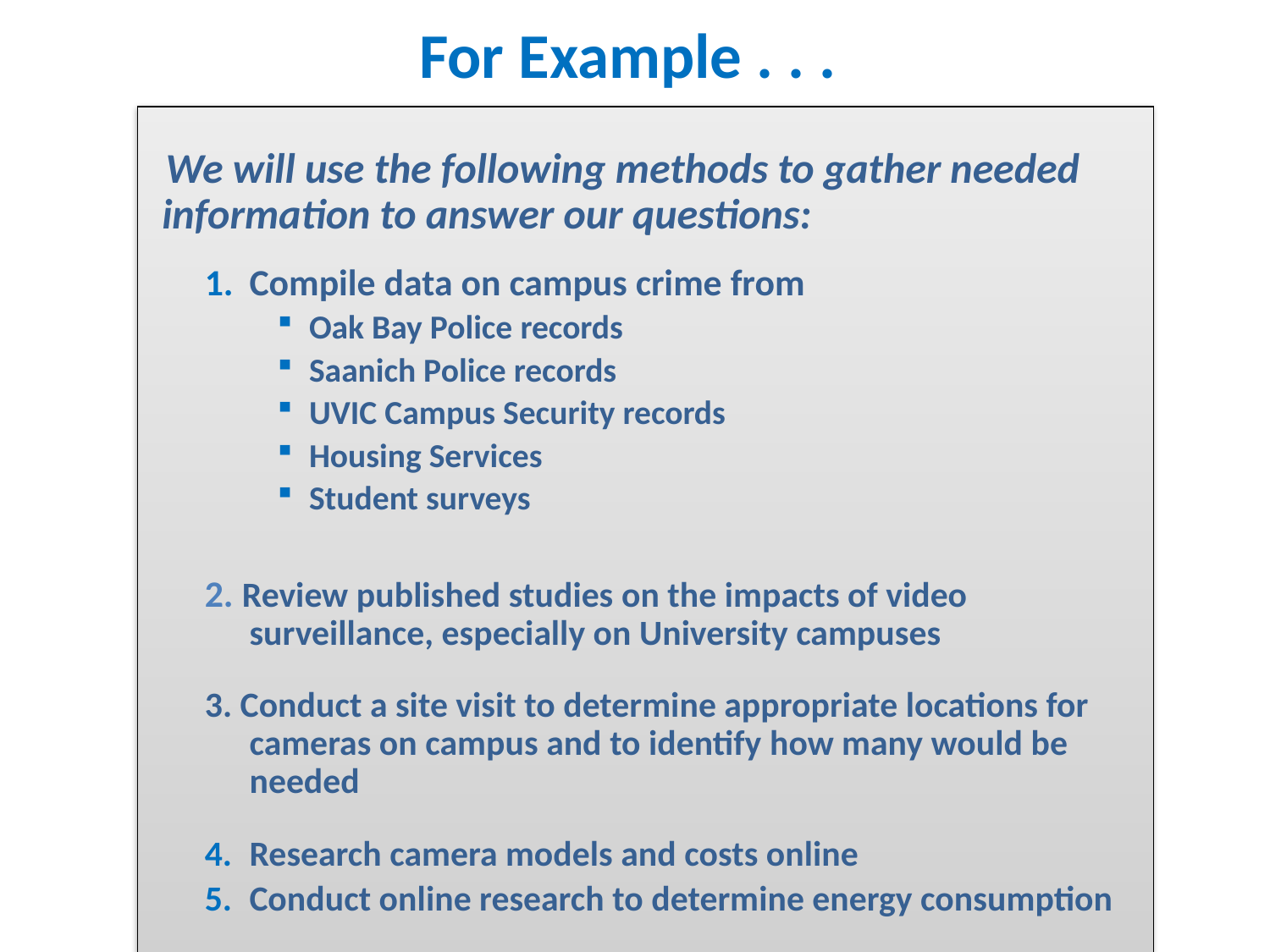

# For Example . . .

We will use the following methods to gather needed information to answer our questions:

Compile data on campus crime from
Oak Bay Police records
Saanich Police records
UVIC Campus Security records
Housing Services
Student surveys

2. Review published studies on the impacts of video surveillance, especially on University campuses

3. Conduct a site visit to determine appropriate locations for cameras on campus and to identify how many would be needed

Research camera models and costs online
Conduct online research to determine energy consumption